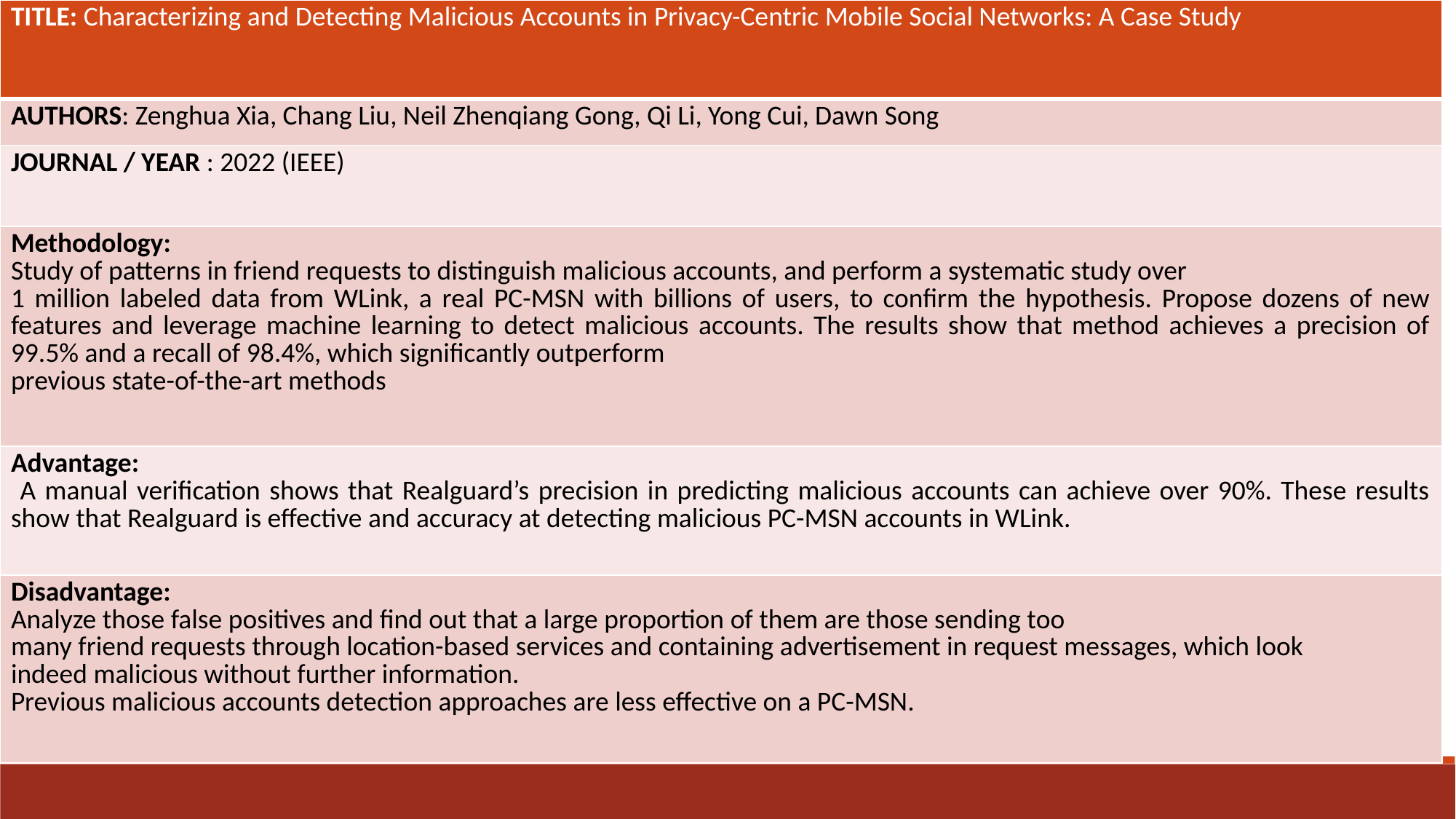

| TITLE: Characterizing and Detecting Malicious Accounts in Privacy-Centric Mobile Social Networks: A Case Study |
| --- |
| AUTHORS: Zenghua Xia, Chang Liu, Neil Zhenqiang Gong, Qi Li, Yong Cui, Dawn Song |
| JOURNAL / YEAR : 2022 (IEEE) |
| Methodology: Study of patterns in friend requests to distinguish malicious accounts, and perform a systematic study over 1 million labeled data from WLink, a real PC-MSN with billions of users, to confirm the hypothesis. Propose dozens of new features and leverage machine learning to detect malicious accounts. The results show that method achieves a precision of 99.5% and a recall of 98.4%, which significantly outperform previous state-of-the-art methods |
| Advantage: A manual verification shows that Realguard’s precision in predicting malicious accounts can achieve over 90%. These results show that Realguard is effective and accuracy at detecting malicious PC-MSN accounts in WLink. |
| Disadvantage: Analyze those false positives and find out that a large proportion of them are those sending too many friend requests through location-based services and containing advertisement in request messages, which look indeed malicious without further information. Previous malicious accounts detection approaches are less effective on a PC-MSN. |